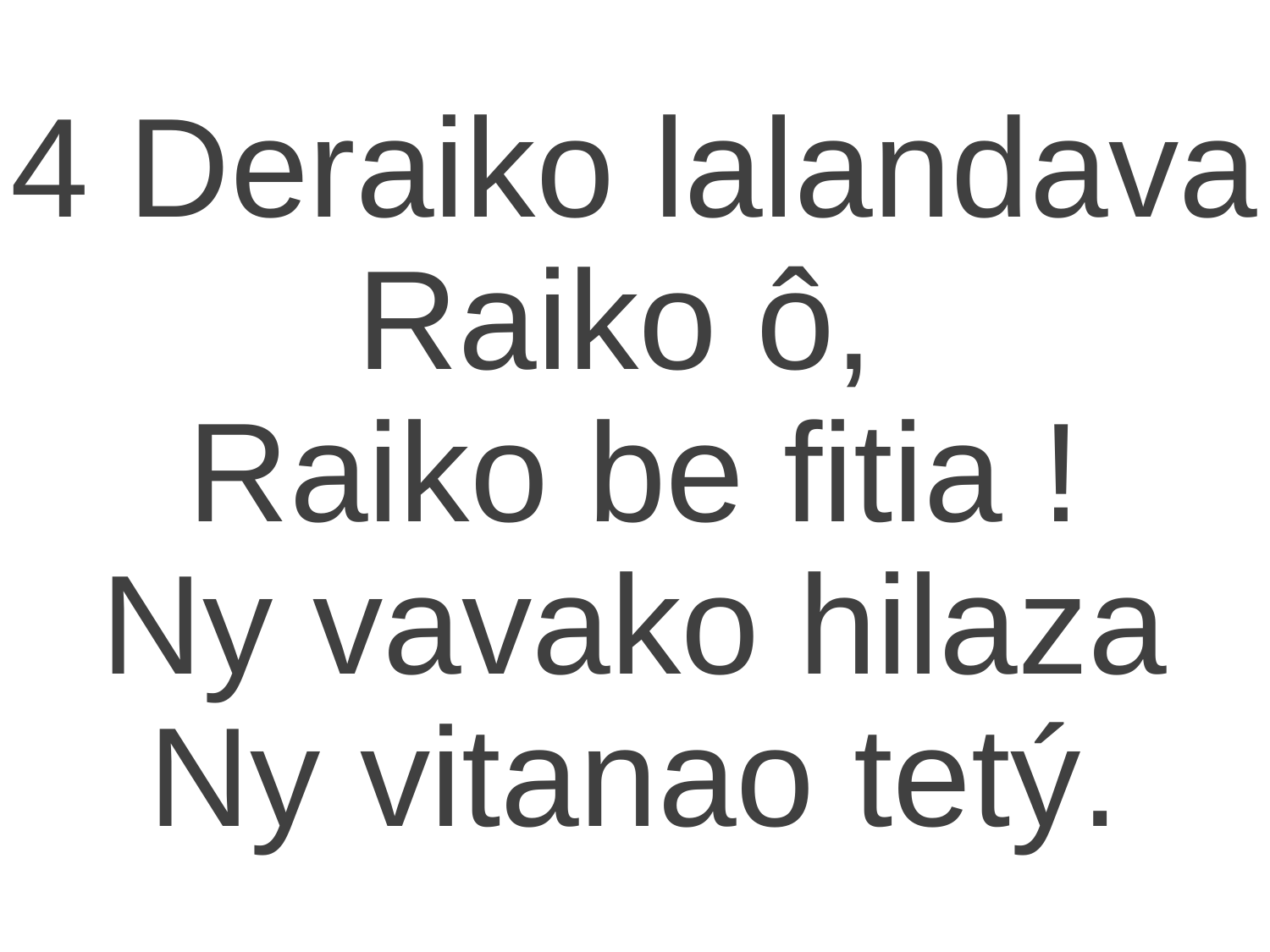

4 Deraiko lalandava
Raiko ô,
Raiko be fitia !
Ny vavako hilaza
Ny vitanao tetý.